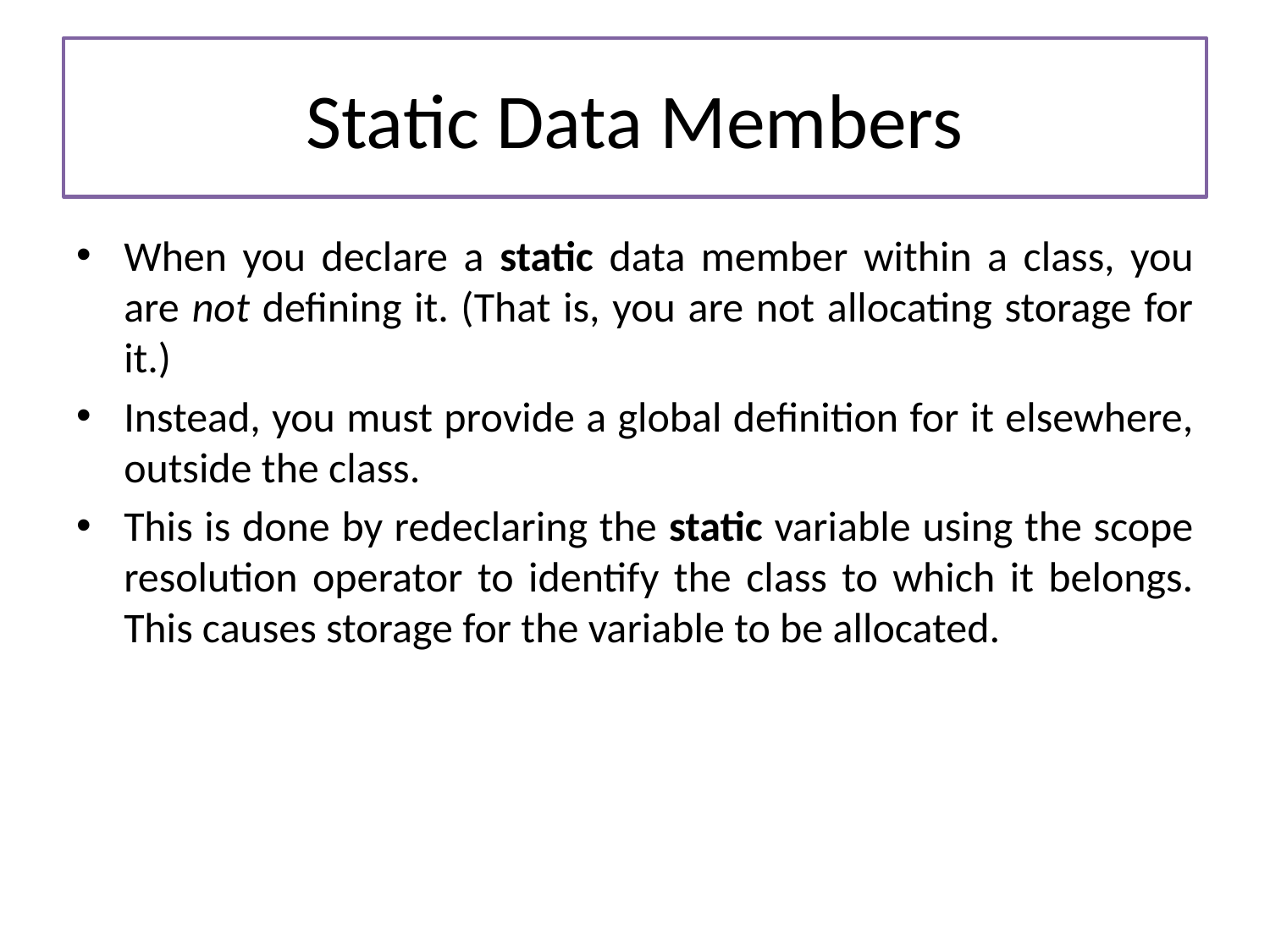

# Static Data Members
When you declare a static data member within a class, you are not defining it. (That is, you are not allocating storage for it.)
Instead, you must provide a global definition for it elsewhere, outside the class.
This is done by redeclaring the static variable using the scope resolution operator to identify the class to which it belongs. This causes storage for the variable to be allocated.